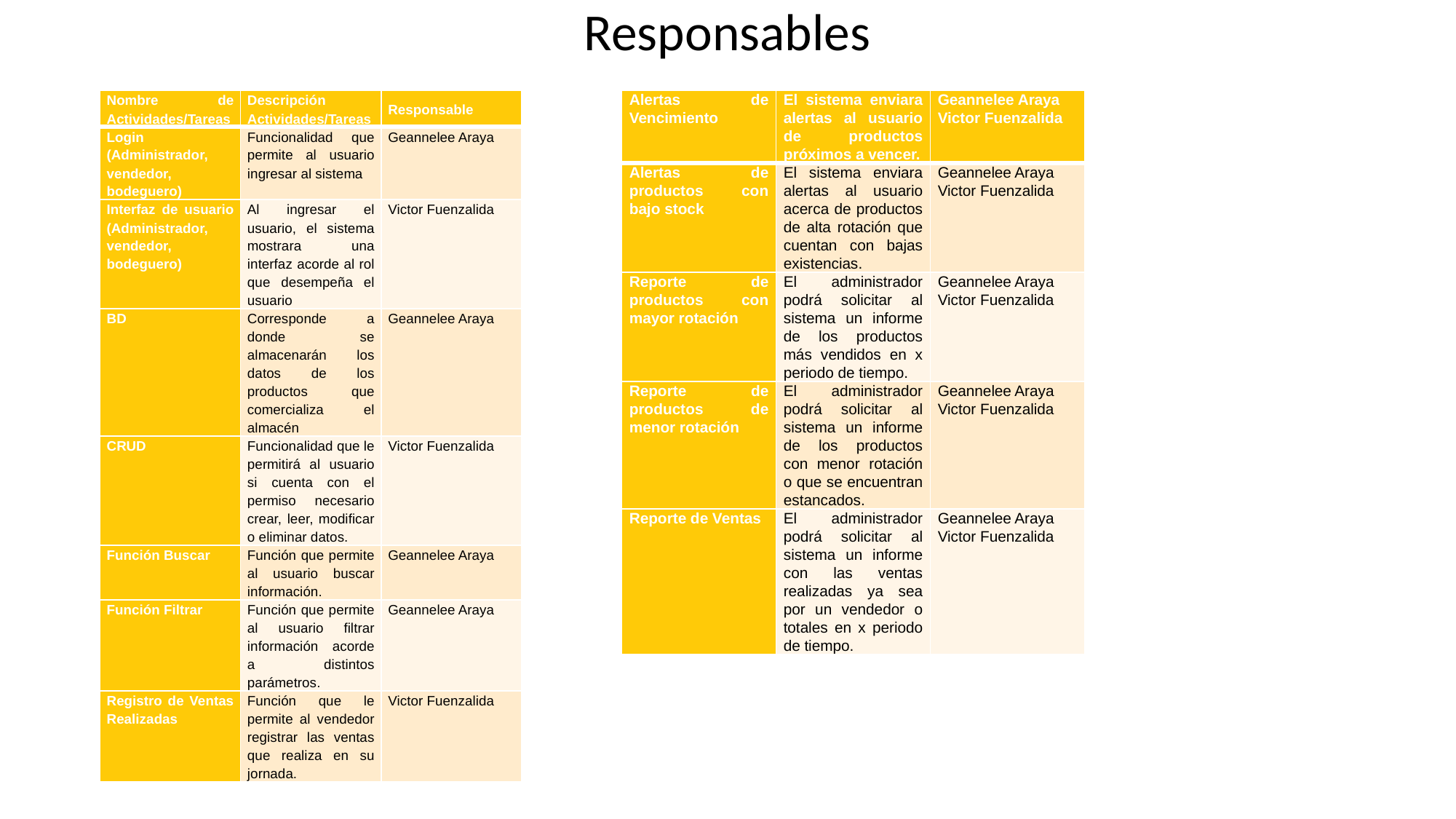

# Responsables
| Nombre de Actividades/Tareas | Descripción Actividades/Tareas | Responsable |
| --- | --- | --- |
| Login (Administrador, vendedor, bodeguero) | Funcionalidad que permite al usuario ingresar al sistema | Geannelee Araya |
| Interfaz de usuario (Administrador, vendedor, bodeguero) | Al ingresar el usuario, el sistema mostrara una interfaz acorde al rol que desempeña el usuario | Victor Fuenzalida |
| BD | Corresponde a donde se almacenarán los datos de los productos que comercializa el almacén | Geannelee Araya |
| CRUD | Funcionalidad que le permitirá al usuario si cuenta con el permiso necesario crear, leer, modificar o eliminar datos. | Victor Fuenzalida |
| Función Buscar | Función que permite al usuario buscar información. | Geannelee Araya |
| Función Filtrar | Función que permite al usuario filtrar información acorde a distintos parámetros. | Geannelee Araya |
| Registro de Ventas Realizadas | Función que le permite al vendedor registrar las ventas que realiza en su jornada. | Victor Fuenzalida |
| Alertas de Vencimiento | El sistema enviara alertas al usuario de productos próximos a vencer. | Geannelee Araya Victor Fuenzalida |
| --- | --- | --- |
| Alertas de productos con bajo stock | El sistema enviara alertas al usuario acerca de productos de alta rotación que cuentan con bajas existencias. | Geannelee Araya Victor Fuenzalida |
| Reporte de productos con mayor rotación | El administrador podrá solicitar al sistema un informe de los productos más vendidos en x periodo de tiempo. | Geannelee Araya Victor Fuenzalida |
| Reporte de productos de menor rotación | El administrador podrá solicitar al sistema un informe de los productos con menor rotación o que se encuentran estancados. | Geannelee Araya Victor Fuenzalida |
| Reporte de Ventas | El administrador podrá solicitar al sistema un informe con las ventas realizadas ya sea por un vendedor o totales en x periodo de tiempo. | Geannelee Araya Victor Fuenzalida |